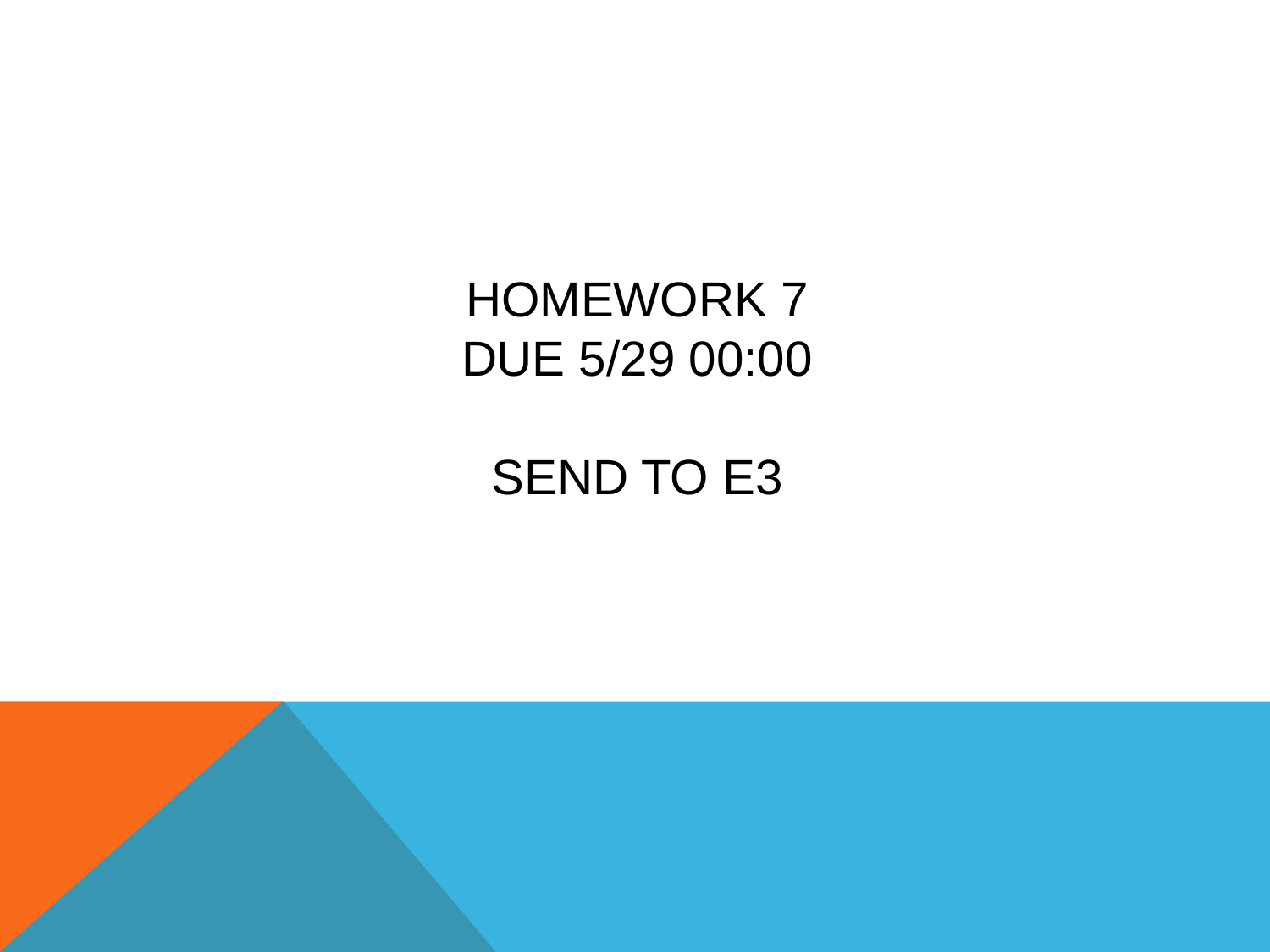

# HOMEWORK 7 Due 5/29 00:00 send to e3